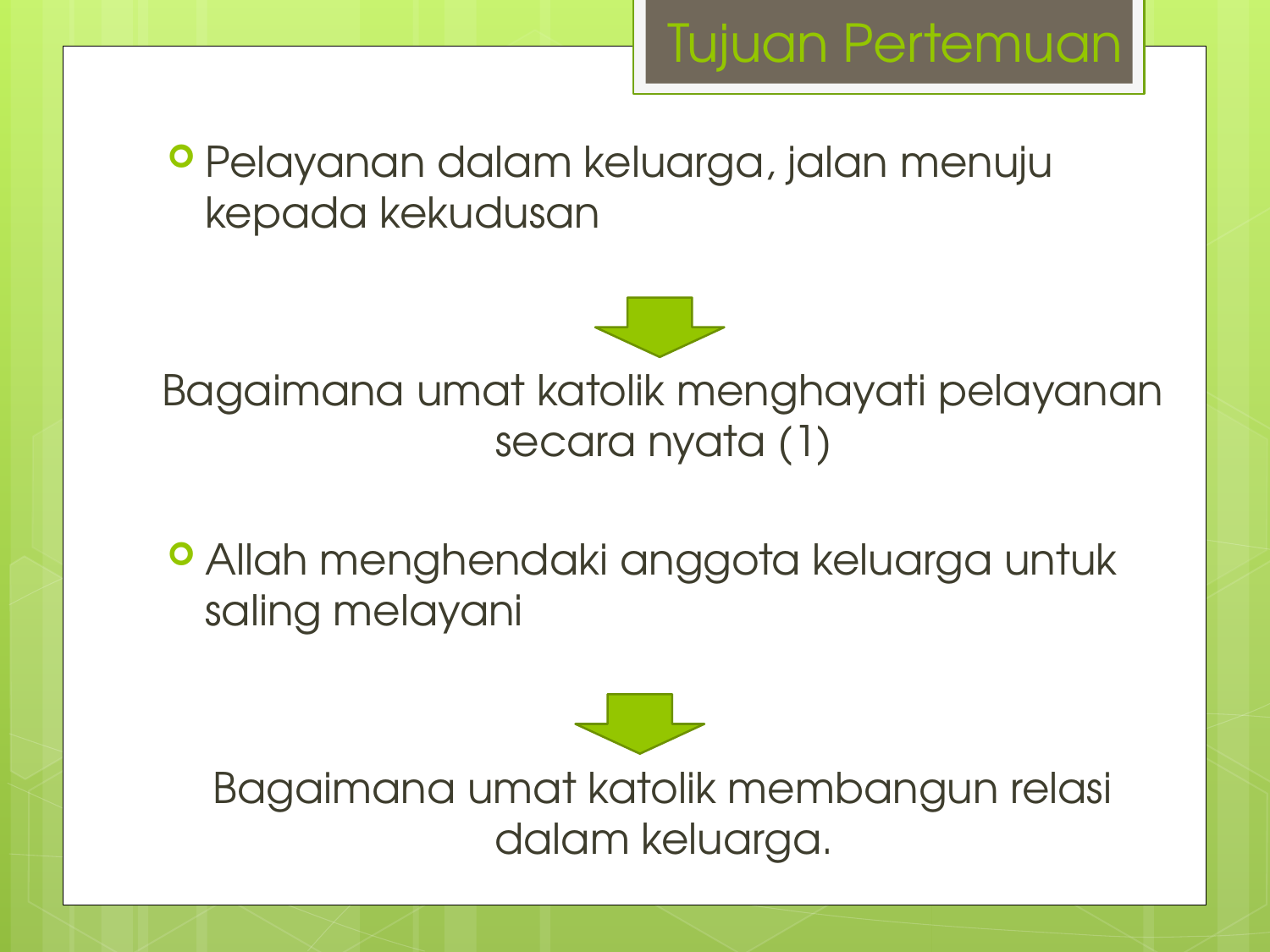

Tujuan Pertemuan
Pelayanan dalam keluarga, jalan menuju kepada kekudusan

Bagaimana umat katolik menghayati pelayanan secara nyata (1)

Allah menghendaki anggota keluarga untuk saling melayani

Bagaimana umat katolik membangun relasi dalam keluarga.